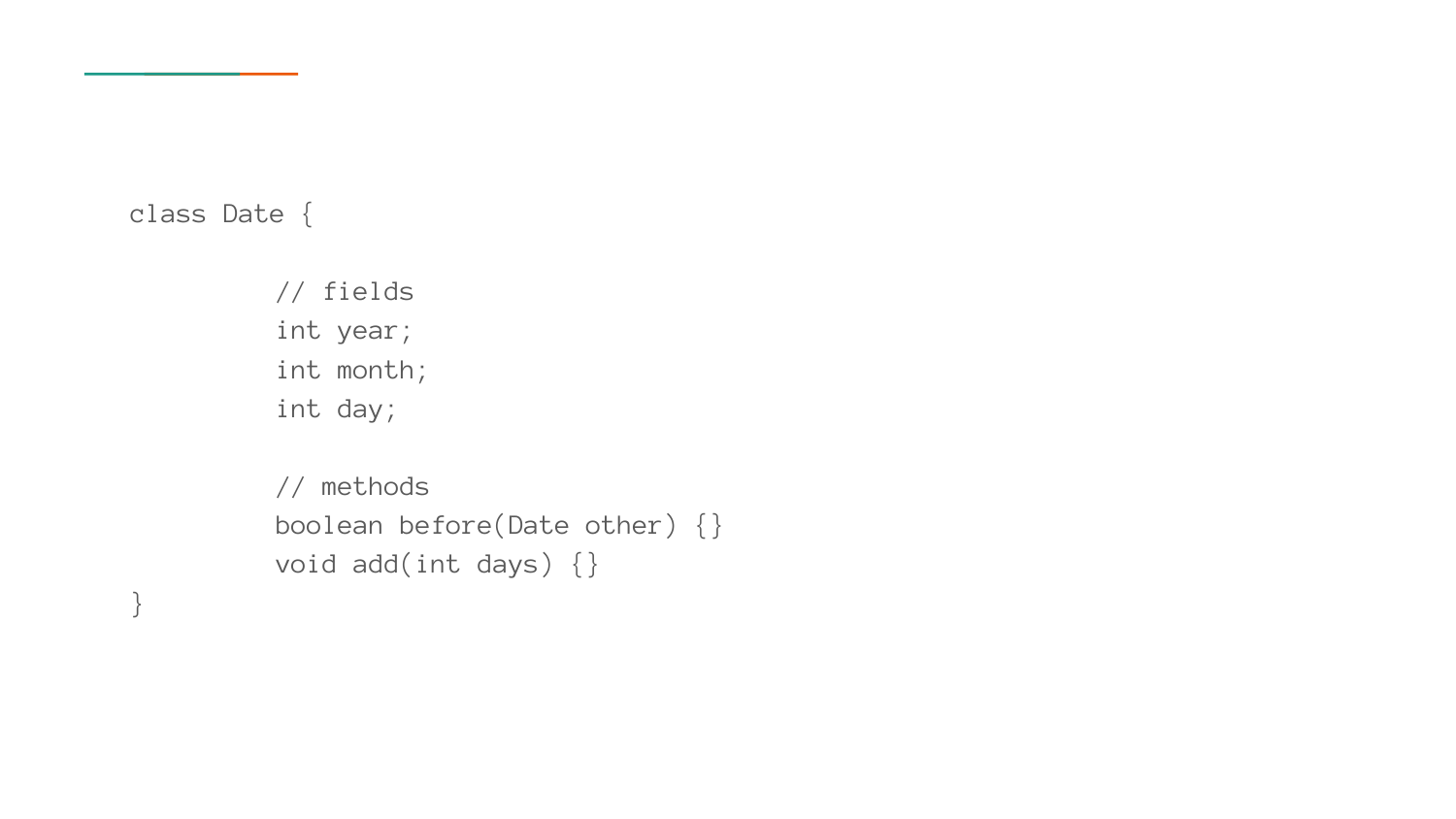

#
class Date {

	// fields
	int year;
	int month;
	int day;

	// methods
	boolean before(Date other) {}
	void add(int days) {}
}